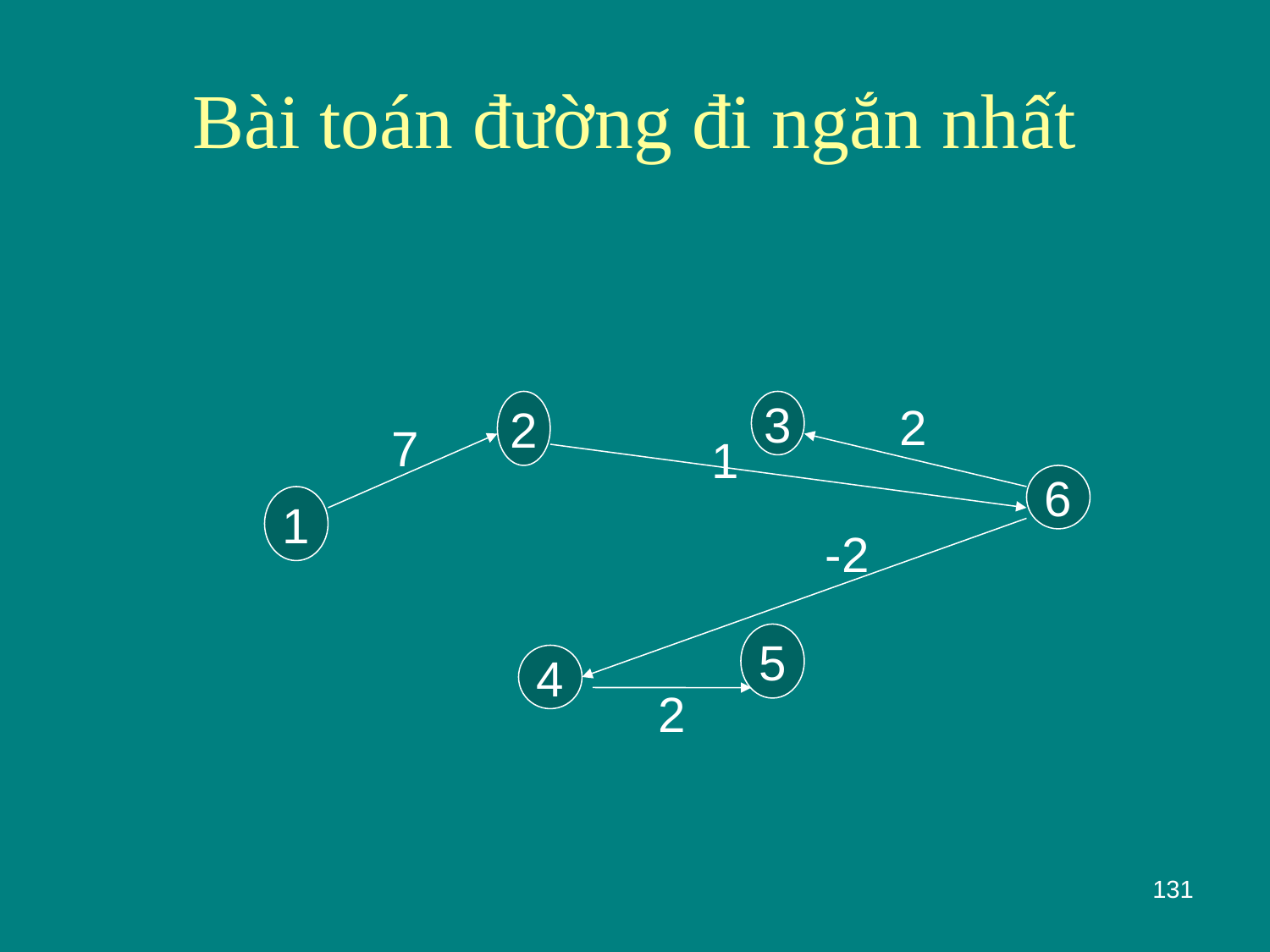

# Bài toán đường đi ngắn nhất

2
2
3
7
1

6
1
-2

5
4
2

131